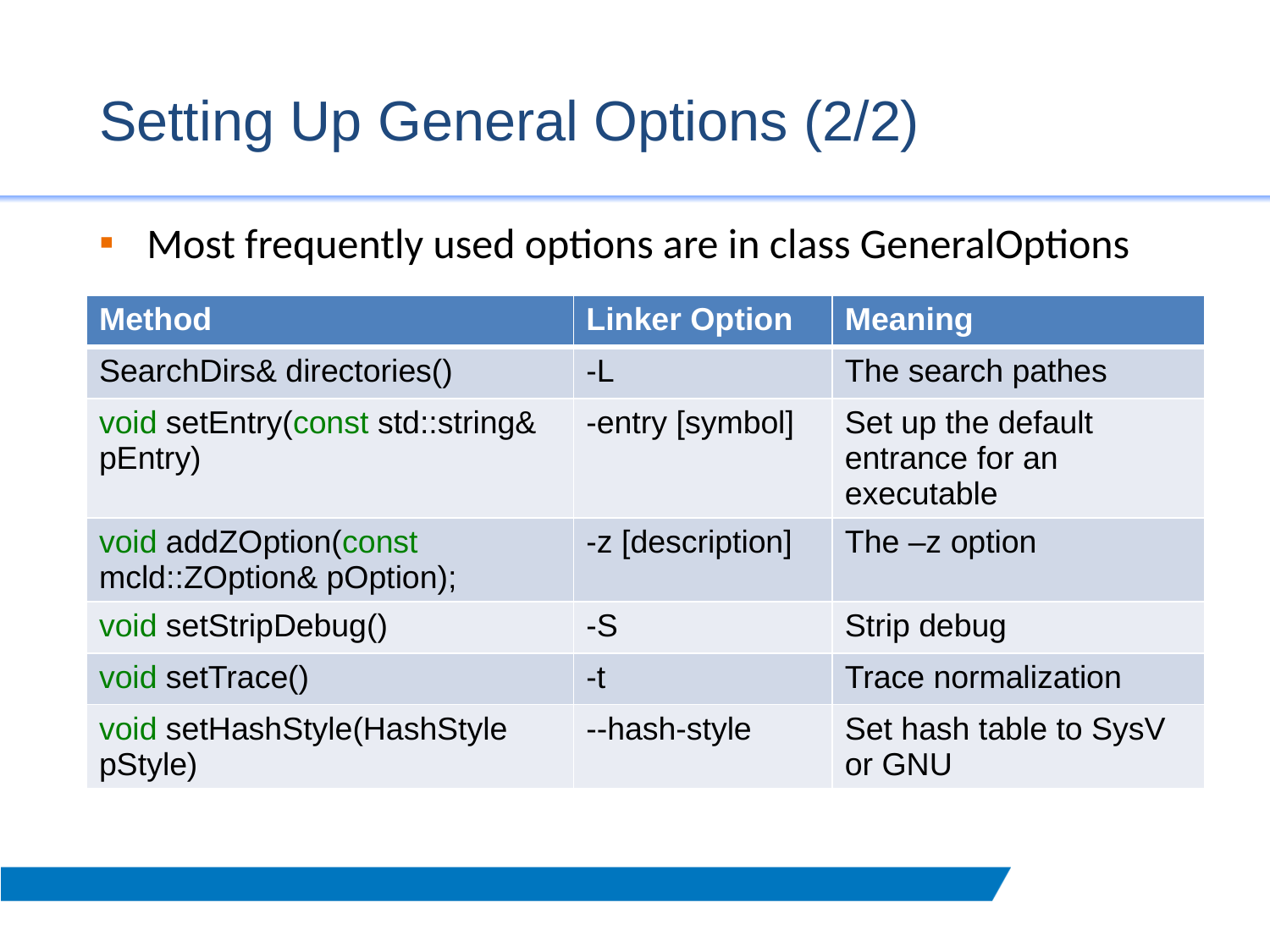

# Setting Up General Options (2/2)
Most frequently used options are in class GeneralOptions
| Method | Linker Option | Meaning |
| --- | --- | --- |
| SearchDirs& directories() | -L | The search pathes |
| void setEntry(const std::string& pEntry) | -entry [symbol] | Set up the default entrance for an executable |
| void addZOption(const mcld::ZOption& pOption); | -z [description] | The –z option |
| void setStripDebug() | -S | Strip debug |
| void setTrace() | -t | Trace normalization |
| void setHashStyle(HashStyle pStyle) | --hash-style | Set hash table to SysV or GNU |